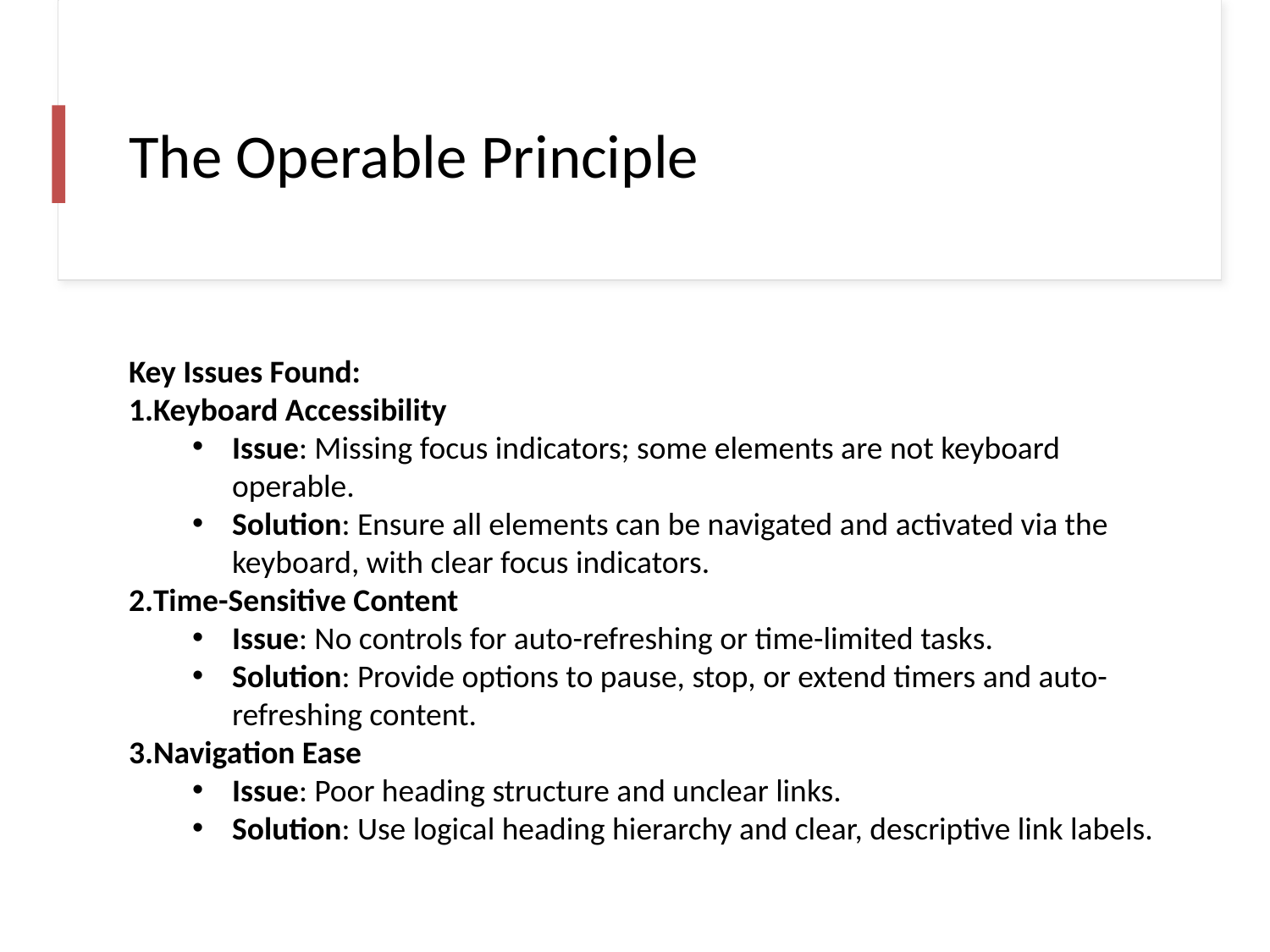

# The Operable Principle

Key Issues Found:
Keyboard Accessibility
Issue: Missing focus indicators; some elements are not keyboard operable.
Solution: Ensure all elements can be navigated and activated via the keyboard, with clear focus indicators.
Time-Sensitive Content
Issue: No controls for auto-refreshing or time-limited tasks.
Solution: Provide options to pause, stop, or extend timers and auto-refreshing content.
Navigation Ease
Issue: Poor heading structure and unclear links.
Solution: Use logical heading hierarchy and clear, descriptive link labels.